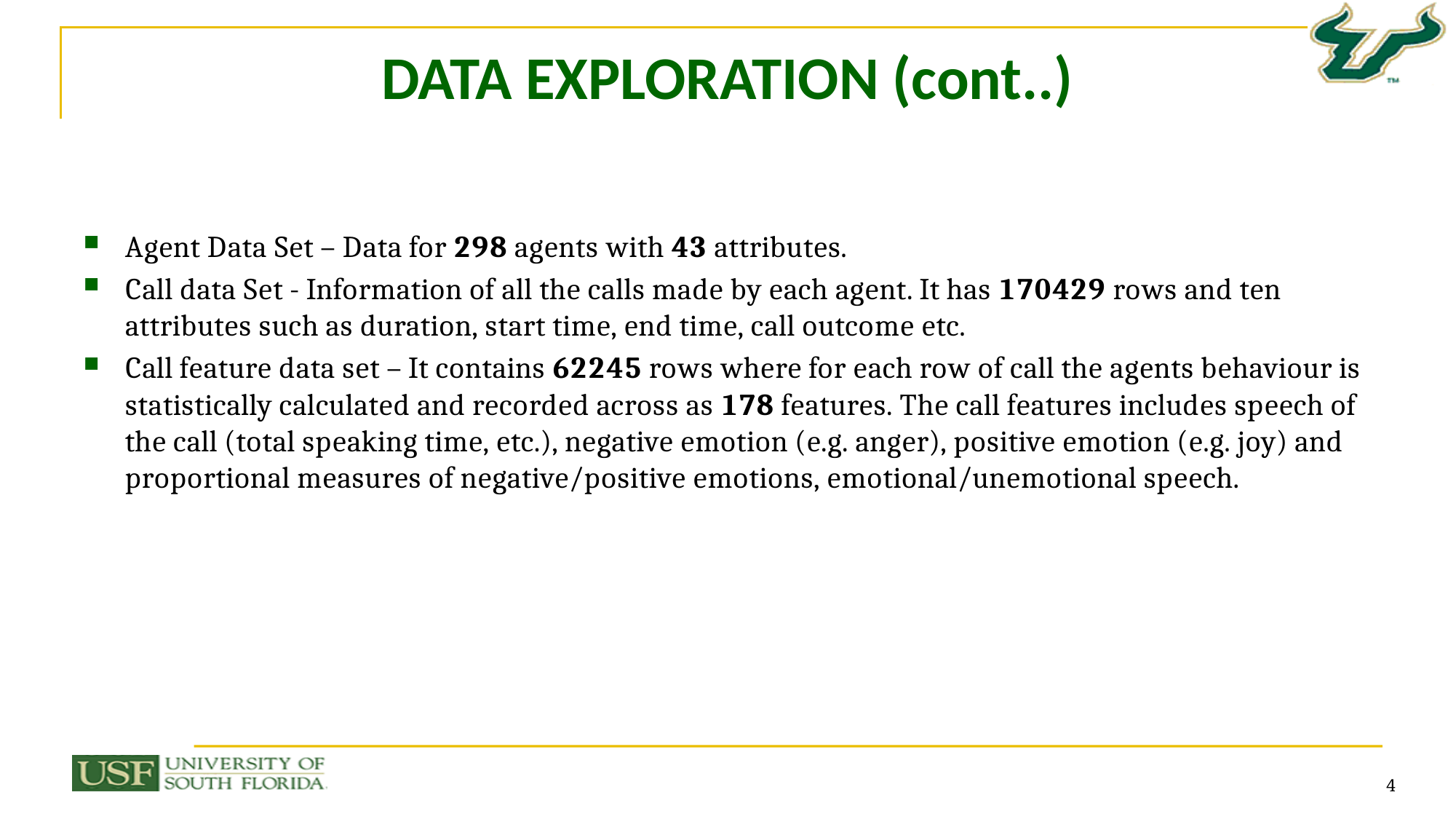

# DATA EXPLORATION (cont..)

Agent Data Set – Data for 298 agents with 43 attributes.
Call data Set - Information of all the calls made by each agent. It has 170429 rows and ten attributes such as duration, start time, end time, call outcome etc.
Call feature data set – It contains 62245 rows where for each row of call the agents behaviour is statistically calculated and recorded across as 178 features. The call features includes speech of the call (total speaking time, etc.), negative emotion (e.g. anger), positive emotion (e.g. joy) and proportional measures of negative/positive emotions, emotional/unemotional speech.
4